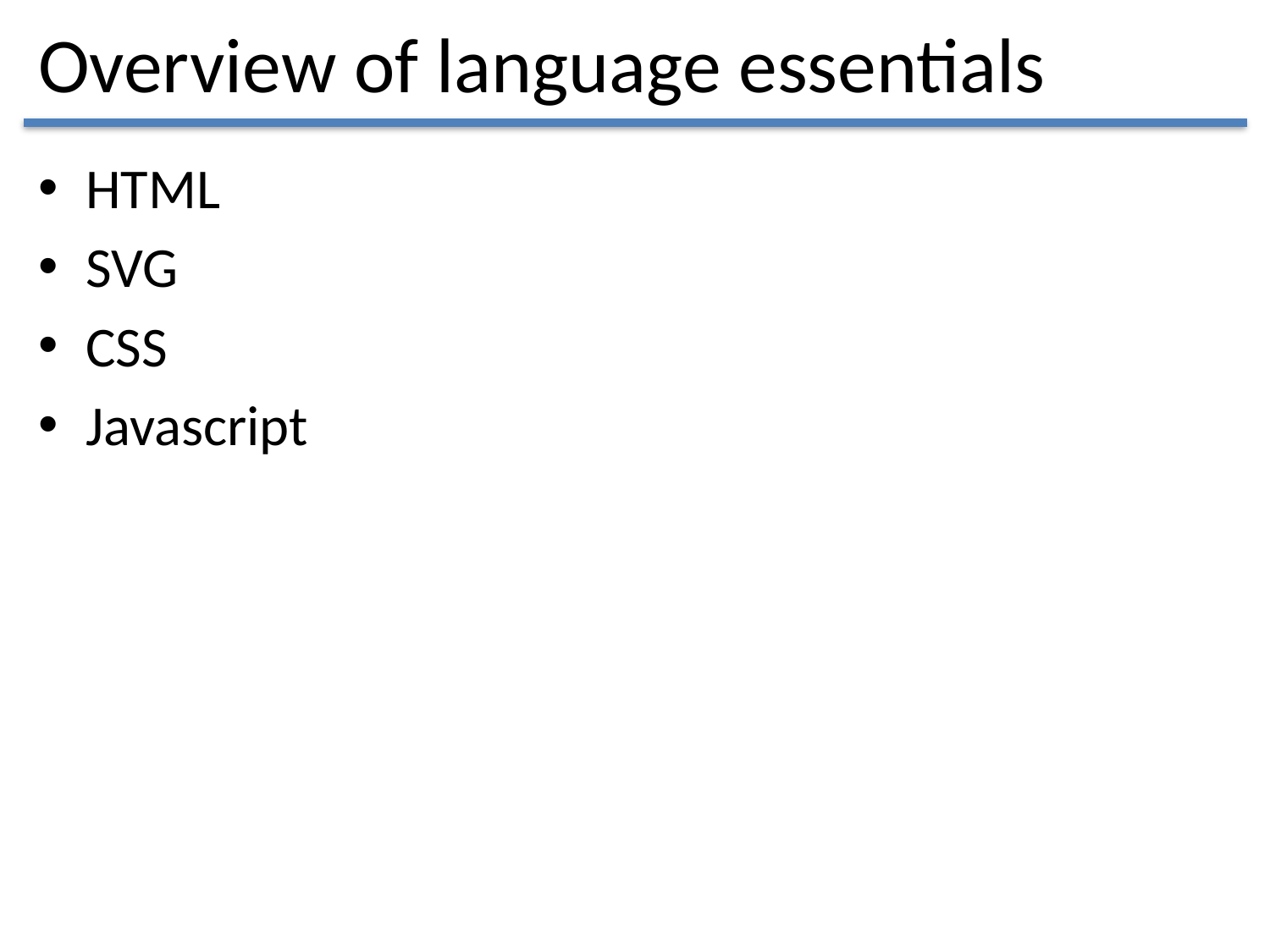

# Overview of language essentials
HTML
SVG
CSS
Javascript